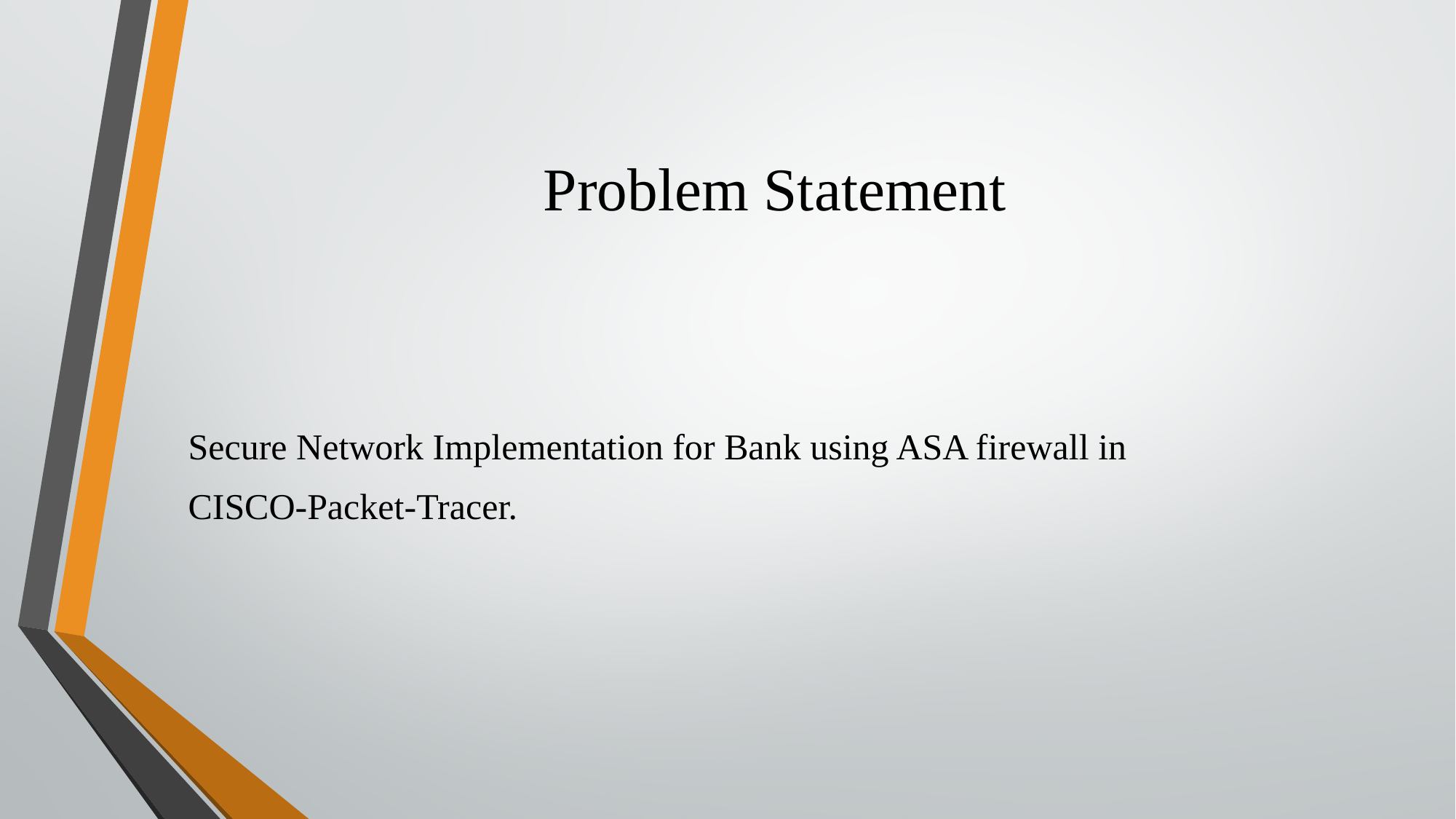

# Problem Statement
Secure Network Implementation for Bank using ASA firewall in
CISCO-Packet-Tracer.